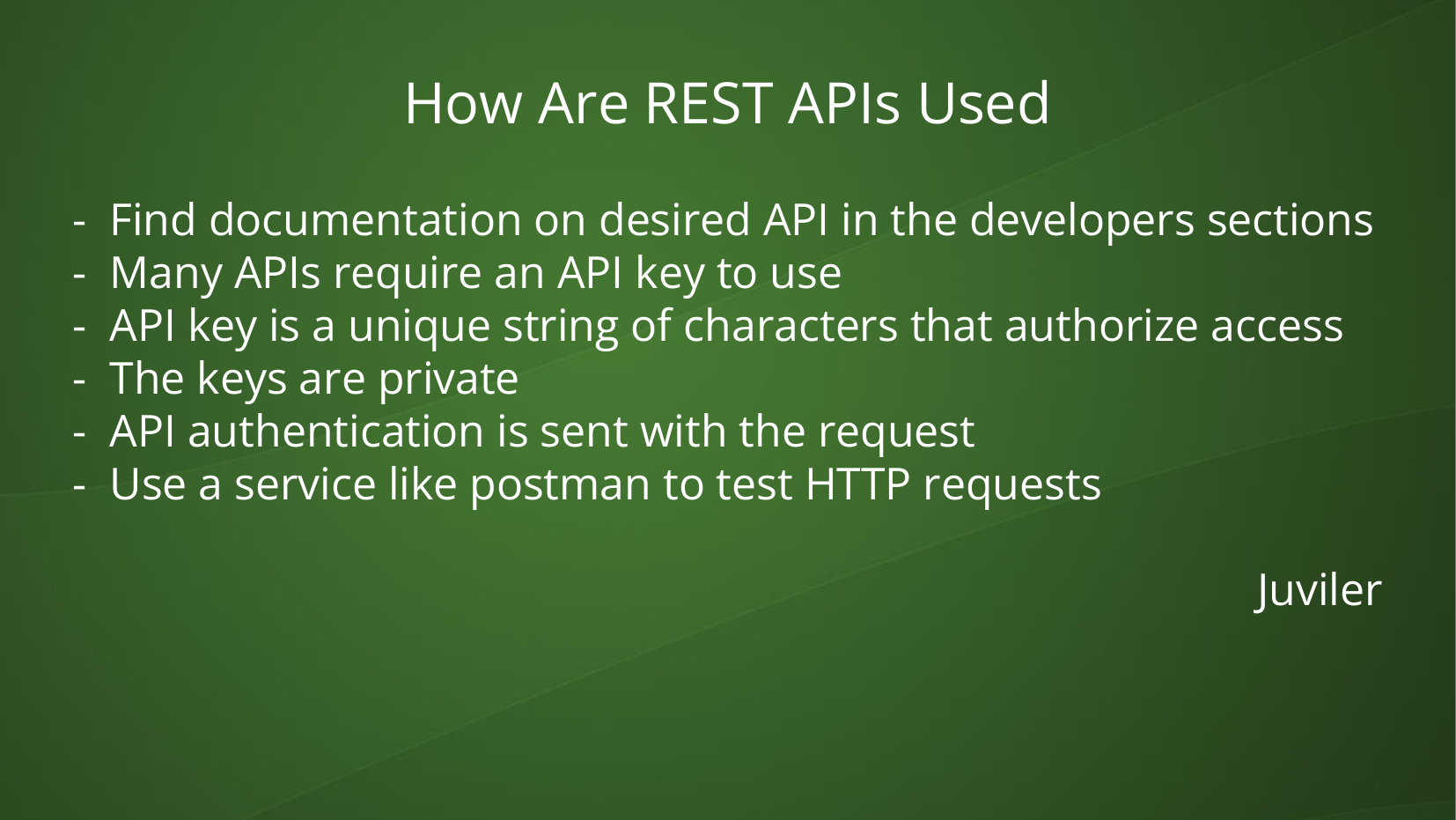

How Are REST APIs Used
-  Find documentation on desired API in the developers sections
-  Many APIs require an API key to use
-  API key is a unique string of characters that authorize access
-  The keys are private
-  API authentication is sent with the request
-  Use a service like postman to test HTTP requests

Juviler